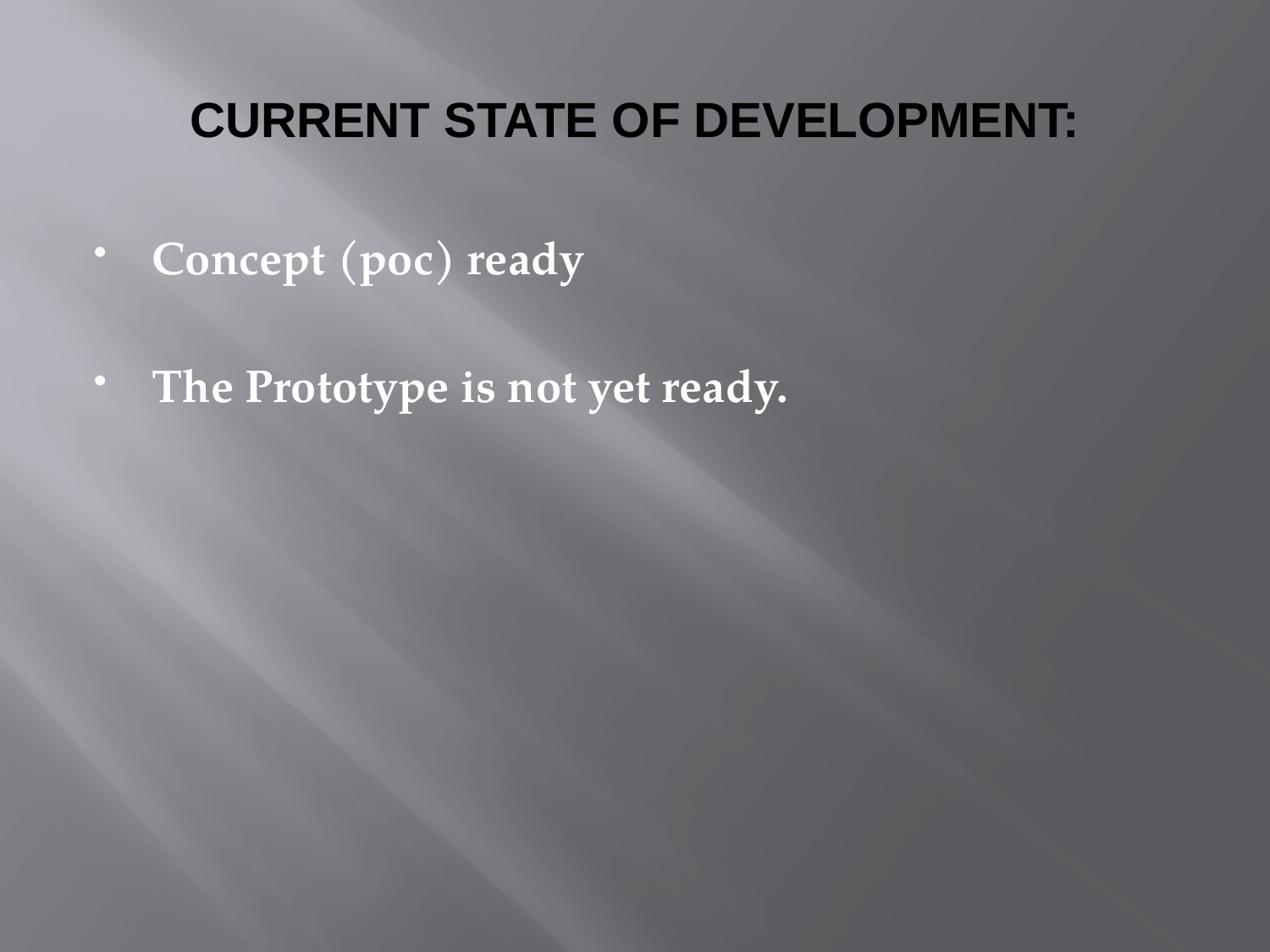

# CURRENT STATE OF DEVELOPMENT:
Concept (poc) ready

The Prototype is not yet ready.